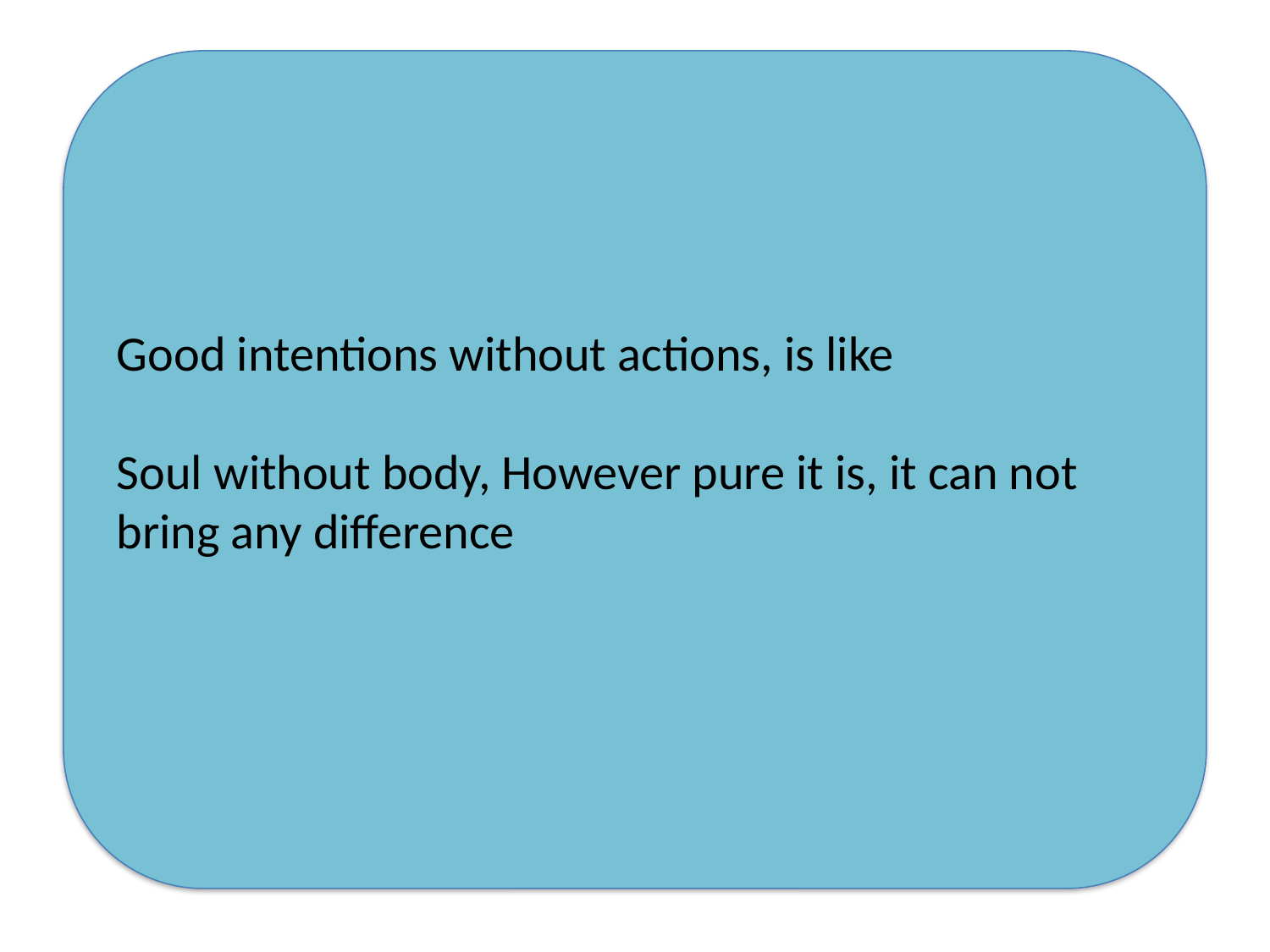

Good intentions without actions, is like

Soul without body, However pure it is, it can not bring any difference